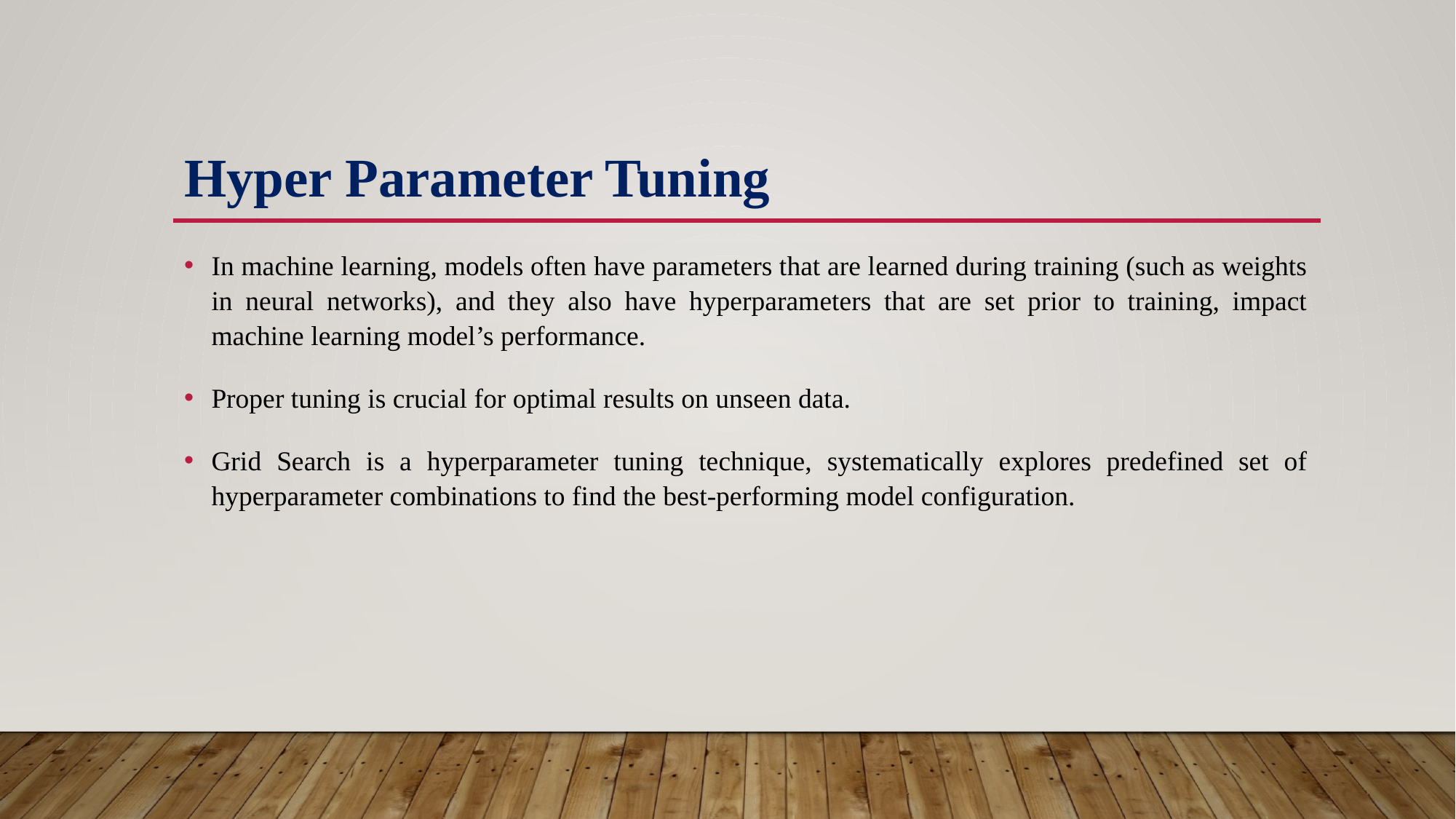

# Hyper Parameter Tuning
In machine learning, models often have parameters that are learned during training (such as weights in neural networks), and they also have hyperparameters that are set prior to training, impact machine learning model’s performance.
Proper tuning is crucial for optimal results on unseen data.
Grid Search is a hyperparameter tuning technique, systematically explores predefined set of hyperparameter combinations to find the best-performing model configuration.